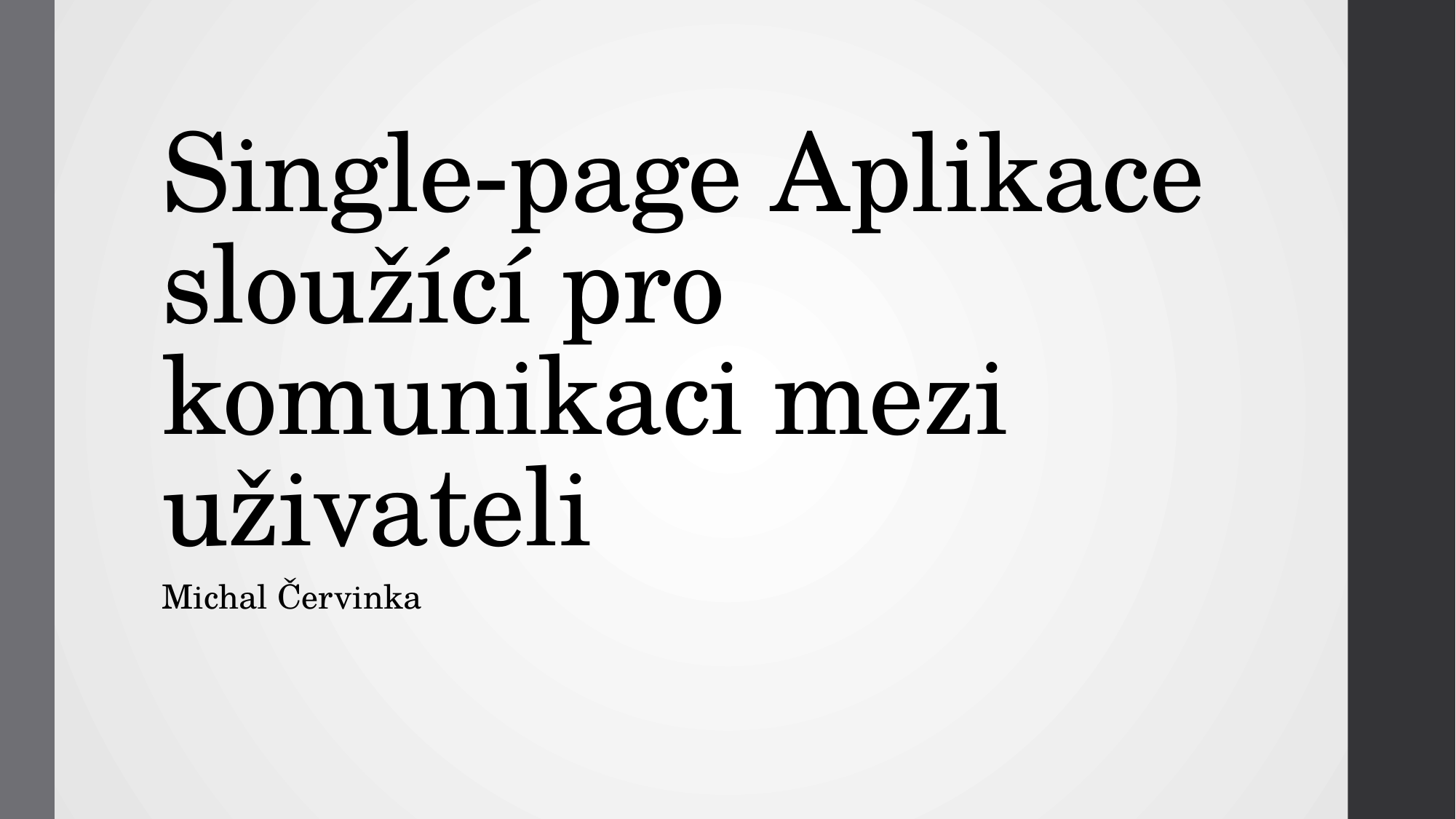

# Single-page Aplikace sloužící pro komunikaci mezi uživateli
Michal Červinka